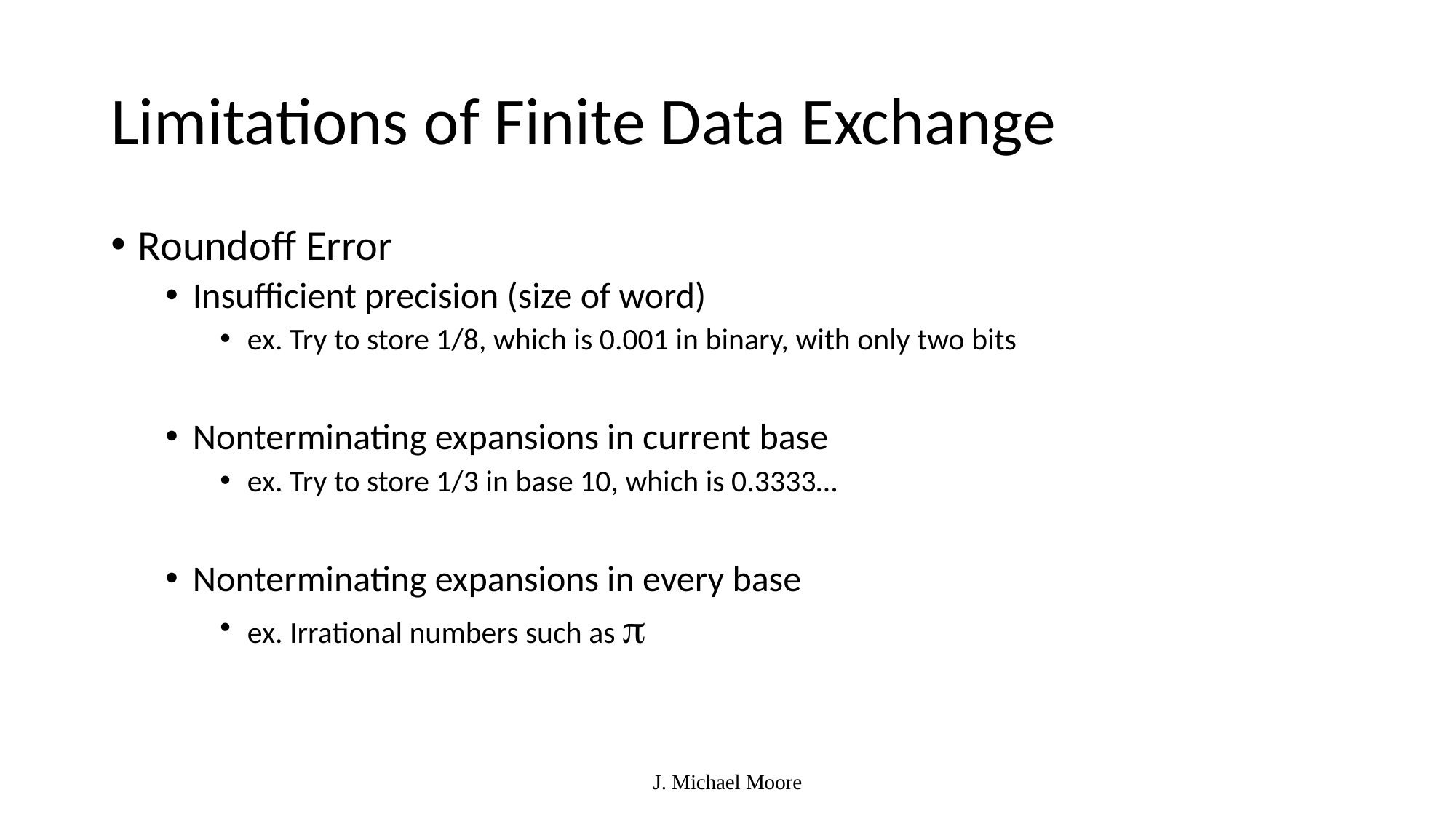

# Limitations of Finite Data Exchange
Roundoff Error
Insufficient precision (size of word)
ex. Try to store 1/8, which is 0.001 in binary, with only two bits

Nonterminating expansions in current base
ex. Try to store 1/3 in base 10, which is 0.3333…

Nonterminating expansions in every base
ex. Irrational numbers such as π
J. Michael Moore